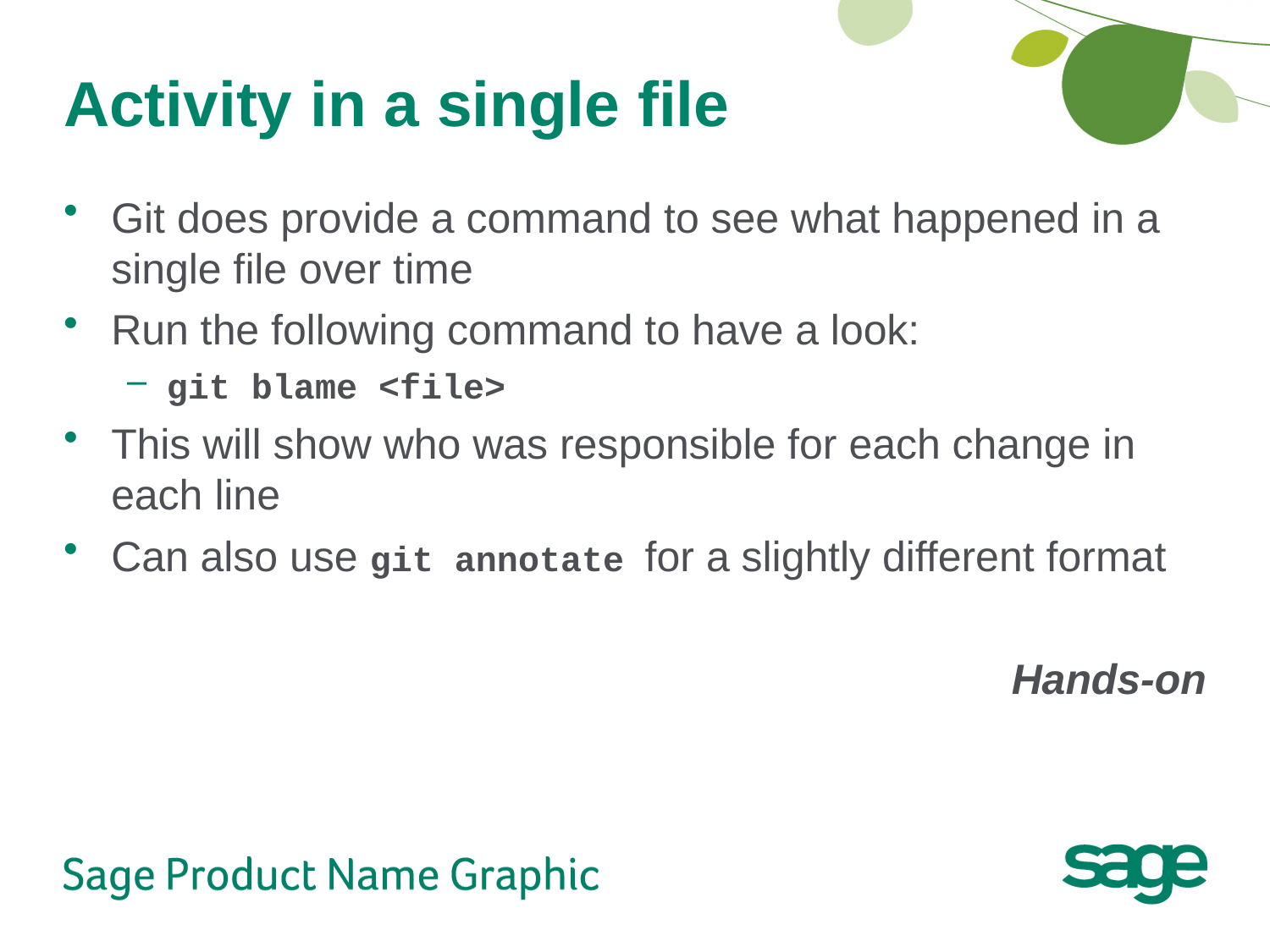

# Activity in a single file
Git does provide a command to see what happened in a single file over time
Run the following command to have a look:
git blame <file>
This will show who was responsible for each change in each line
Can also use git annotate for a slightly different format

Hands-on